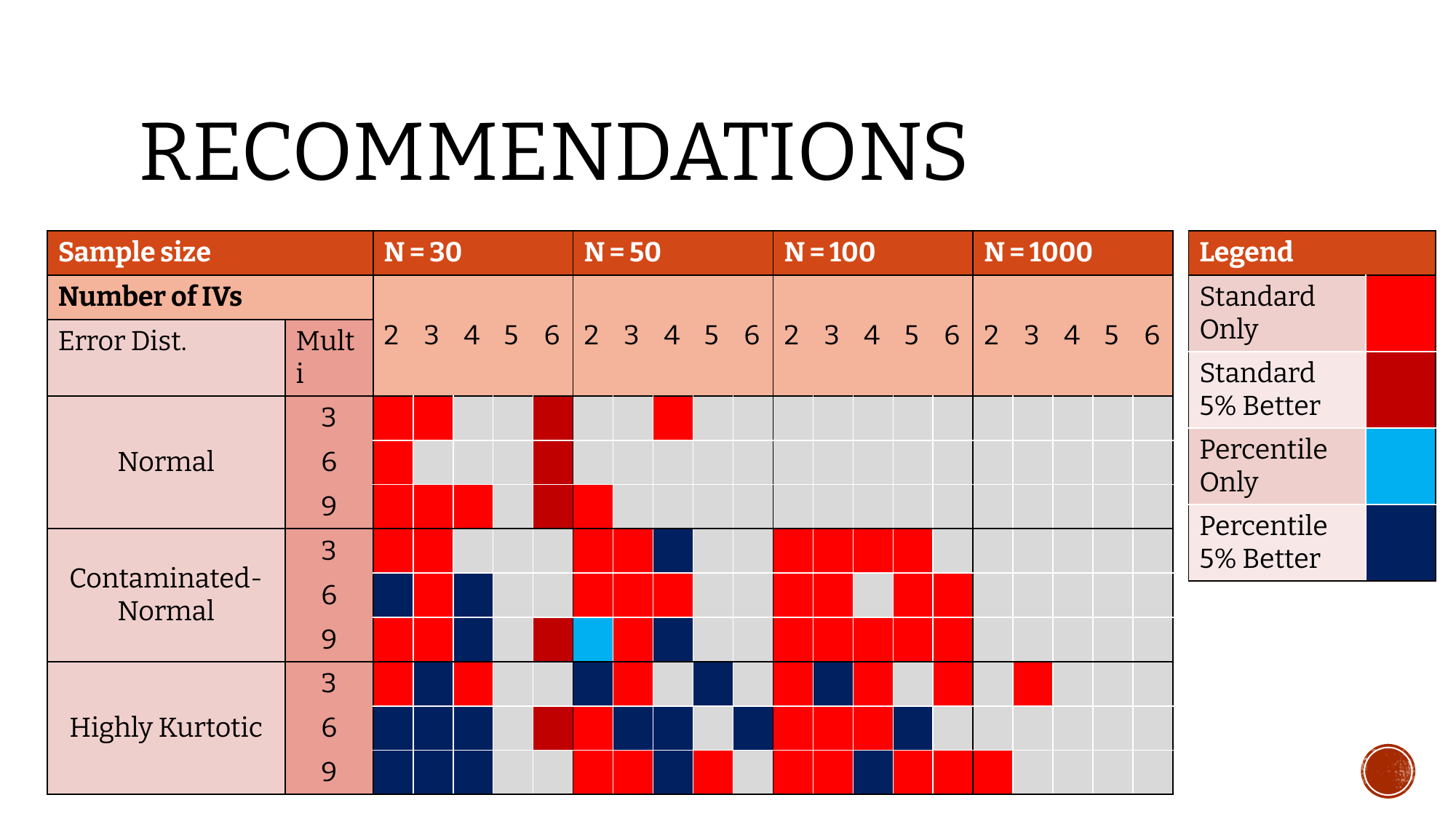

# Recommendations
| Sample size |  | N = 30 |  |  |  |  | N = 50 |  |  |  |  | N = 100 |  |  |  |  | N = 1000 |  |  |  |  |
| --- | --- | --- | --- | --- | --- | --- | --- | --- | --- | --- | --- | --- | --- | --- | --- | --- | --- | --- | --- | --- | --- |
| Number of IVs |  | 2 | 3 | 4 | 5 | 6 | 2 | 3 | 4 | 5 | 6 | 2 | 3 | 4 | 5 | 6 | 2 | 3 | 4 | 5 | 6 |
| Error Dist. | Multi |  |  |  |  |  |  |  |  |  |  |  |  |  |  |  |  |  |  |  |  |
| Normal | 3 |  |  |  |  |  |  |  |  |  |  |  |  |  |  |  |  |  |  |  |  |
|  | 6 |  |  |  |  |  |  |  |  |  |  |  |  |  |  |  |  |  |  |  |  |
|  | 9 |  |  |  |  |  |  |  |  |  |  |  |  |  |  |  |  |  |  |  |  |
| Contaminated-Normal | 3 |  |  |  |  |  |  |  |  |  |  |  |  |  |  |  |  |  |  |  |  |
|  | 6 |  |  |  |  |  |  |  |  |  |  |  |  |  |  |  |  |  |  |  |  |
|  | 9 |  |  |  |  |  |  |  |  |  |  |  |  |  |  |  |  |  |  |  |  |
| Highly Kurtotic | 3 |  |  |  |  |  |  |  |  |  |  |  |  |  |  |  |  |  |  |  |  |
|  | 6 |  |  |  |  |  |  |  |  |  |  |  |  |  |  |  |  |  |  |  |  |
|  | 9 |  |  |  |  |  |  |  |  |  |  |  |  |  |  |  |  |  |  |  |  |
| Legend |  |
| --- | --- |
| Standard Only |  |
| Standard 5% Better |  |
| Percentile Only |  |
| Percentile 5% Better |  |